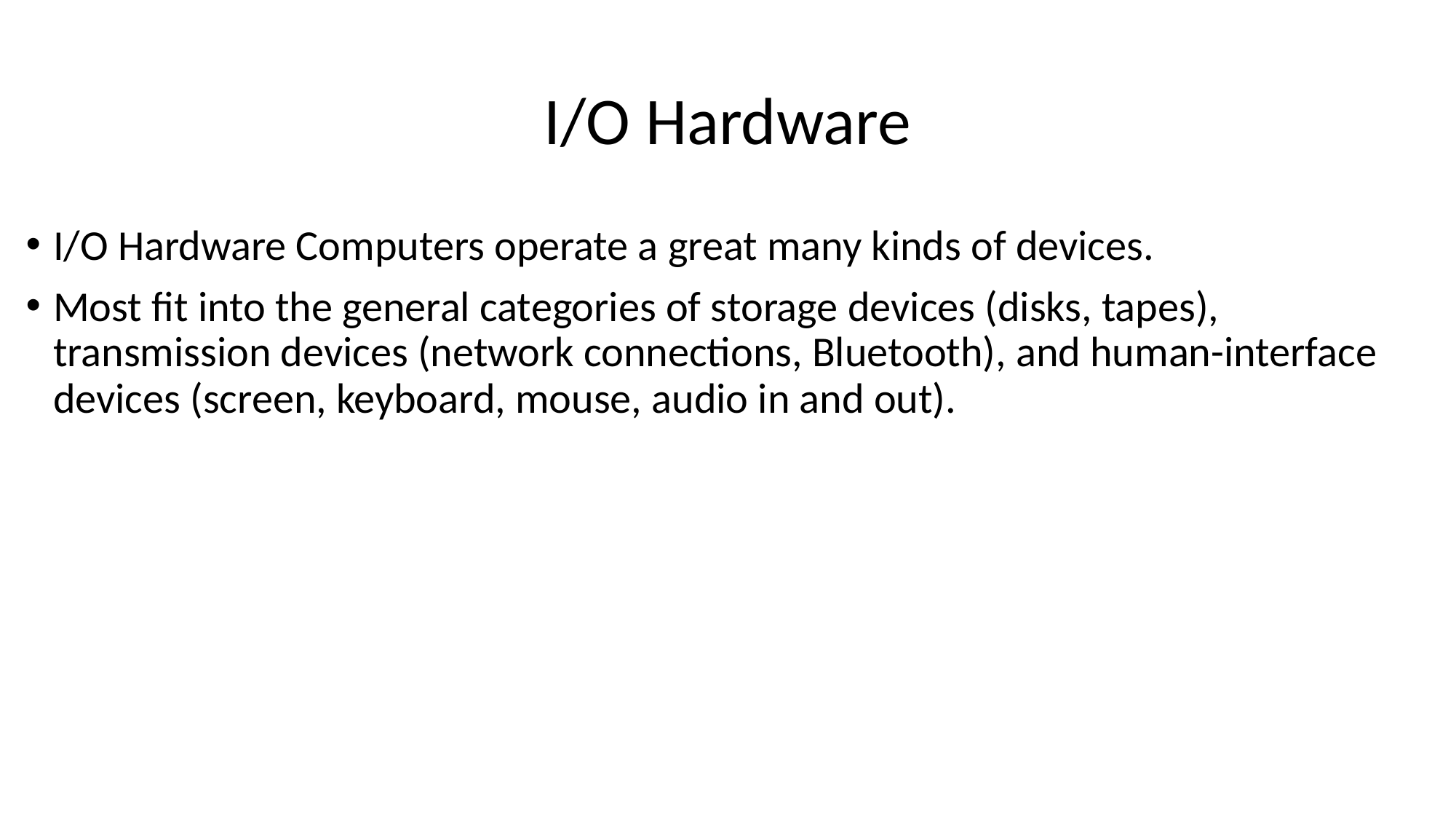

# I/O Hardware
I/O Hardware Computers operate a great many kinds of devices.
Most fit into the general categories of storage devices (disks, tapes), transmission devices (network connections, Bluetooth), and human-interface devices (screen, keyboard, mouse, audio in and out).